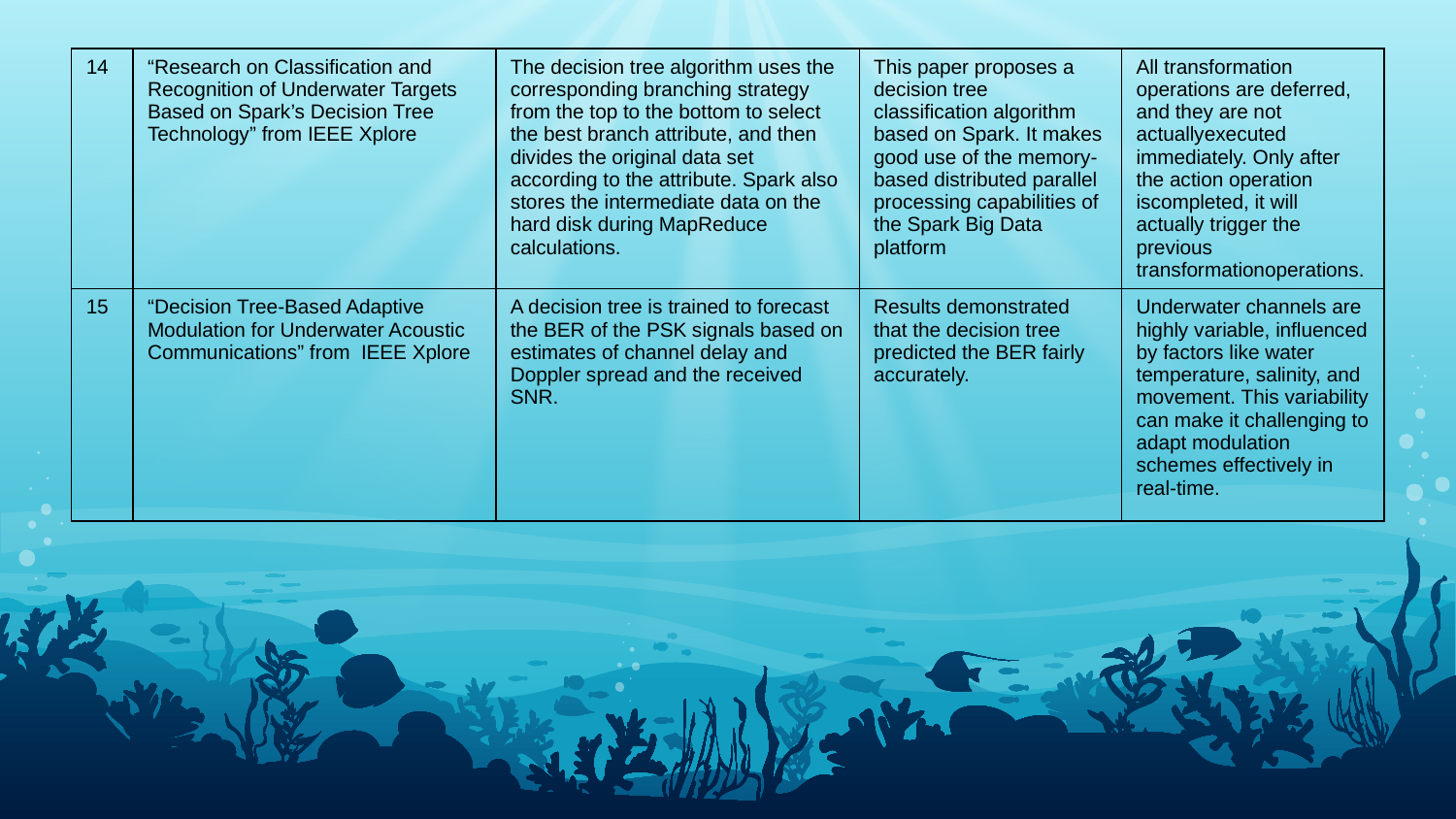

| 14 | “Research on Classification and Recognition of Underwater Targets Based on Spark’s Decision Tree Technology” from IEEE Xplore | The decision tree algorithm uses the corresponding branching strategy from the top to the bottom to select the best branch attribute, and then divides the original data set according to the attribute. Spark also stores the intermediate data on the hard disk during MapReduce calculations. | This paper proposes a decision tree classification algorithm based on Spark. It makes good use of the memory-based distributed parallel processing capabilities of the Spark Big Data platform | All transformation operations are deferred, and they are not actuallyexecuted immediately. Only after the action operation iscompleted, it will actually trigger the previous transformationoperations. |
| --- | --- | --- | --- | --- |
| 15 | “Decision Tree-Based Adaptive Modulation for Underwater Acoustic Communications” from IEEE Xplore | A decision tree is trained to forecast the BER of the PSK signals based on estimates of channel delay and Doppler spread and the received SNR. | Results demonstrated that the decision tree predicted the BER fairly accurately. | Underwater channels are highly variable, influenced by factors like water temperature, salinity, and movement. This variability can make it challenging to adapt modulation schemes effectively in real-time. |